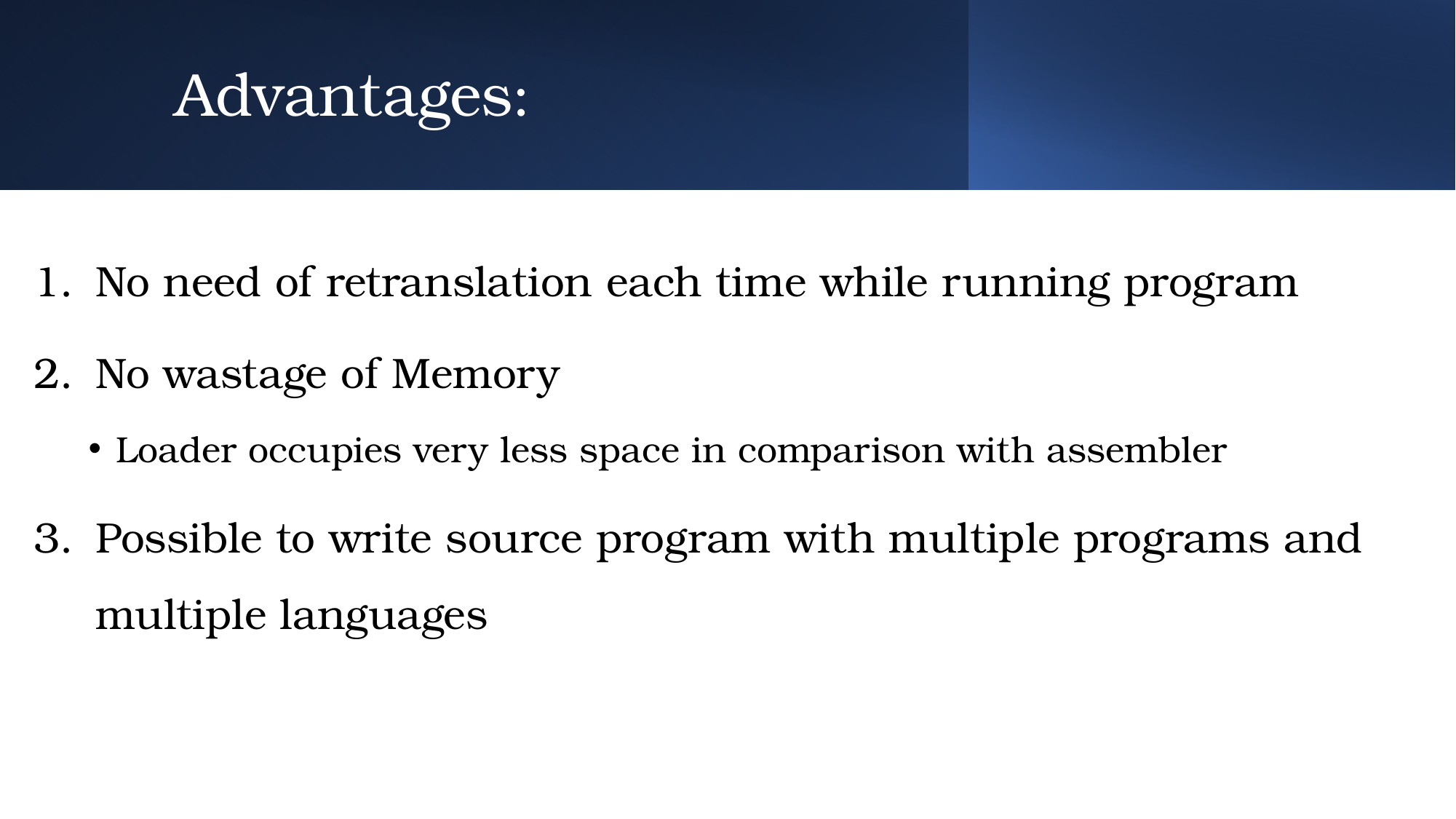

# Advantages:
No need of retranslation each time while running program
No wastage of Memory
Loader occupies very less space in comparison with assembler
Possible to write source program with multiple programs and multiple languages
15